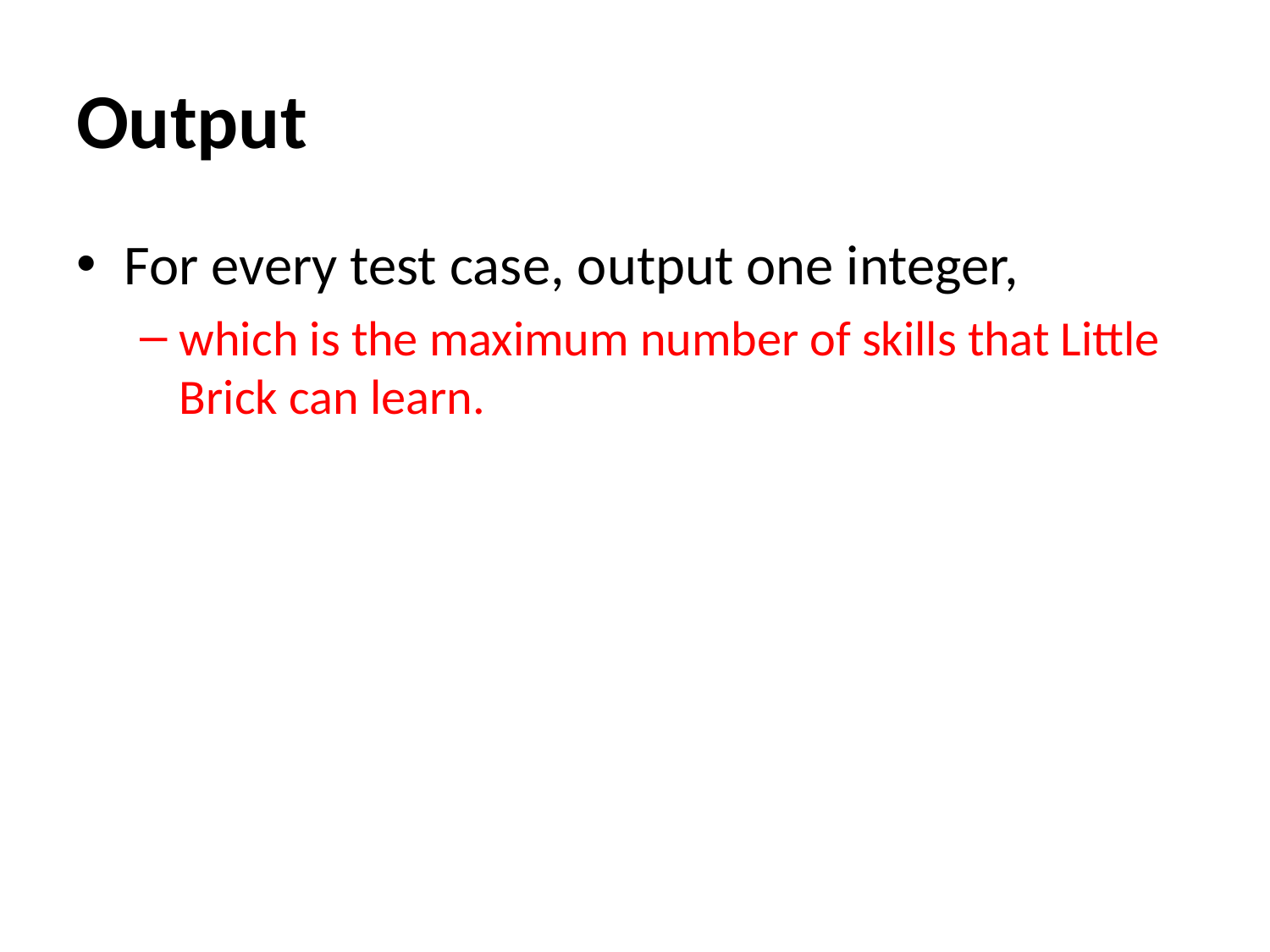

# Output
For every test case, output one integer,
which is the maximum number of skills that Little Brick can learn.